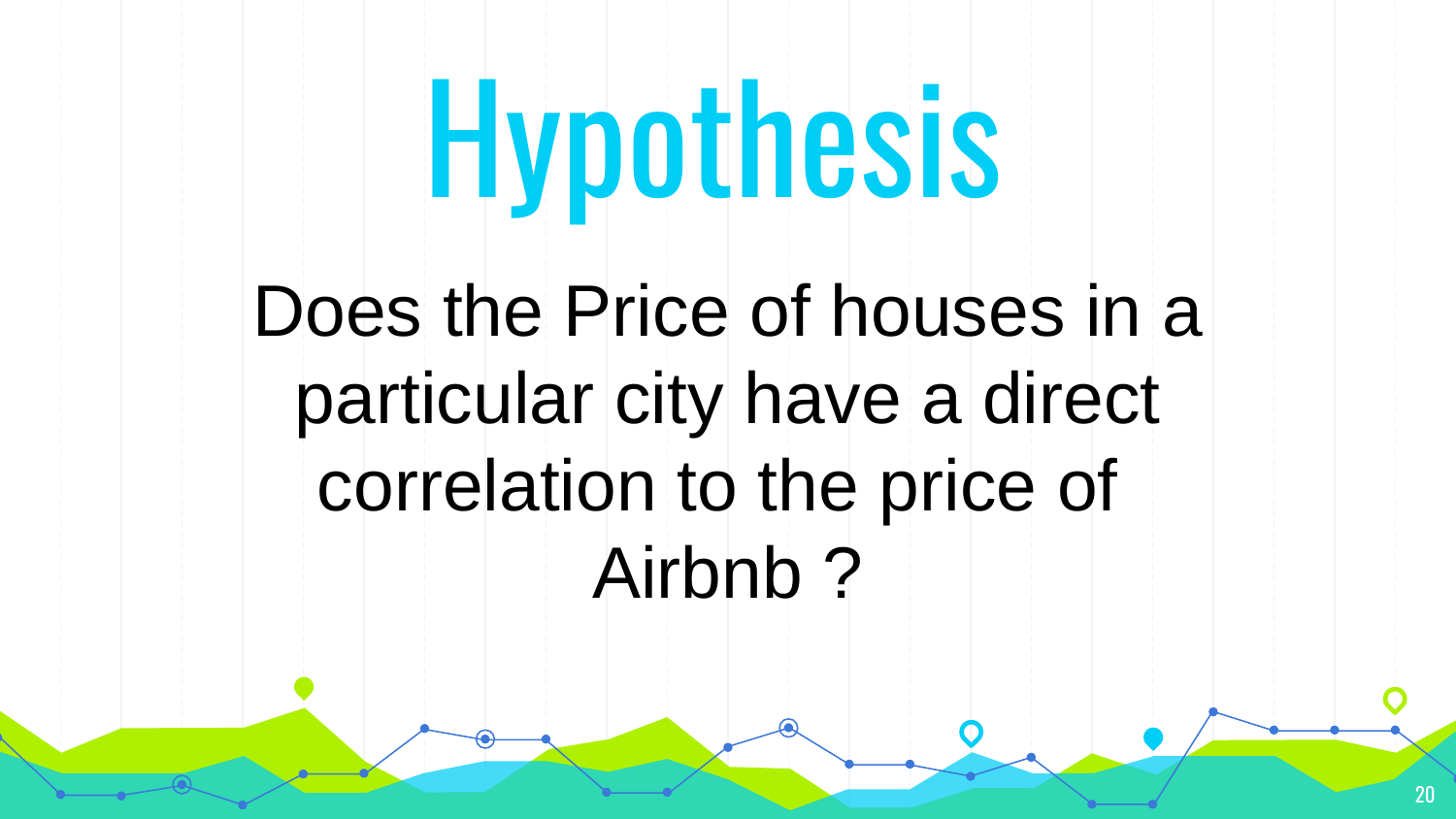

Hypothesis
Does the Price of houses in a particular city have a direct correlation to the price of  Airbnb ?

20